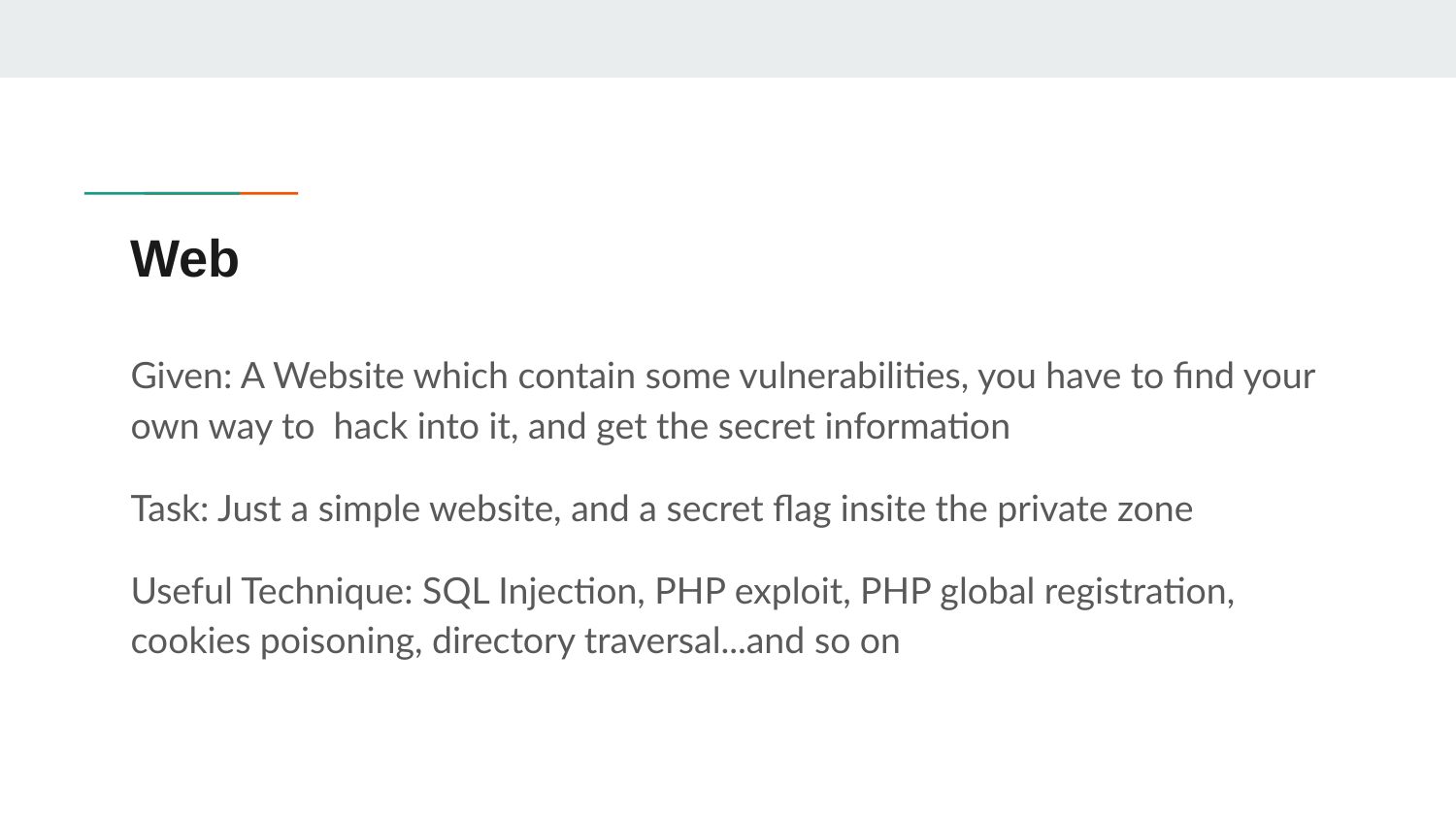

# Web
Given: A Website which contain some vulnerabilities, you have to find your own way to  hack into it, and get the secret information
Task: Just a simple website, and a secret flag insite the private zone
Useful Technique: SQL Injection, PHP exploit, PHP global registration, cookies poisoning, directory traversal...and so on